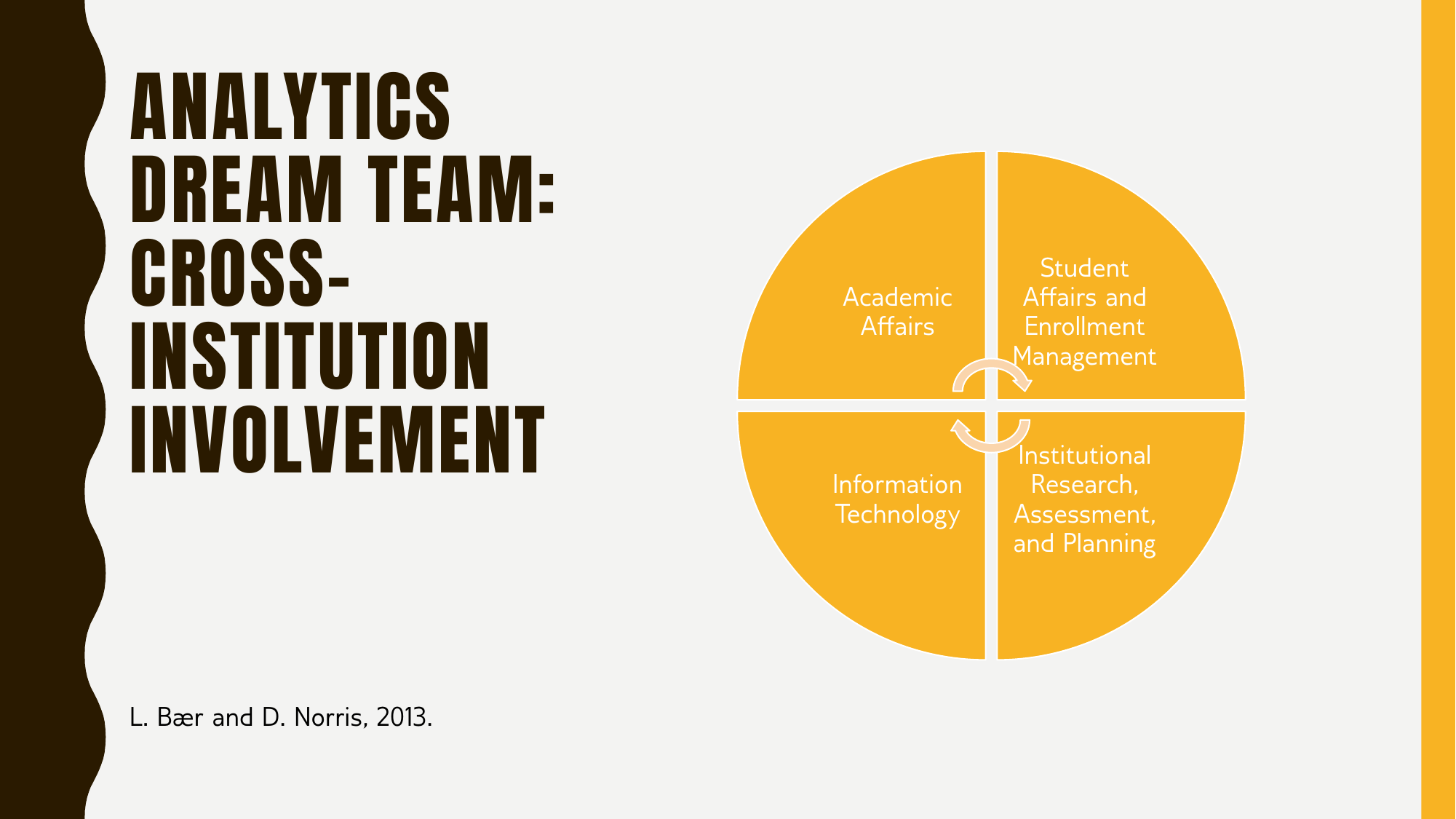

# Analytics Dream Team: Cross-Institution Involvement
Academic Affairs
Student Affairs and Enrollment Management
Institutional Research, Assessment, and Planning
Information Technology
L. Baer and D. Norris, 2013.